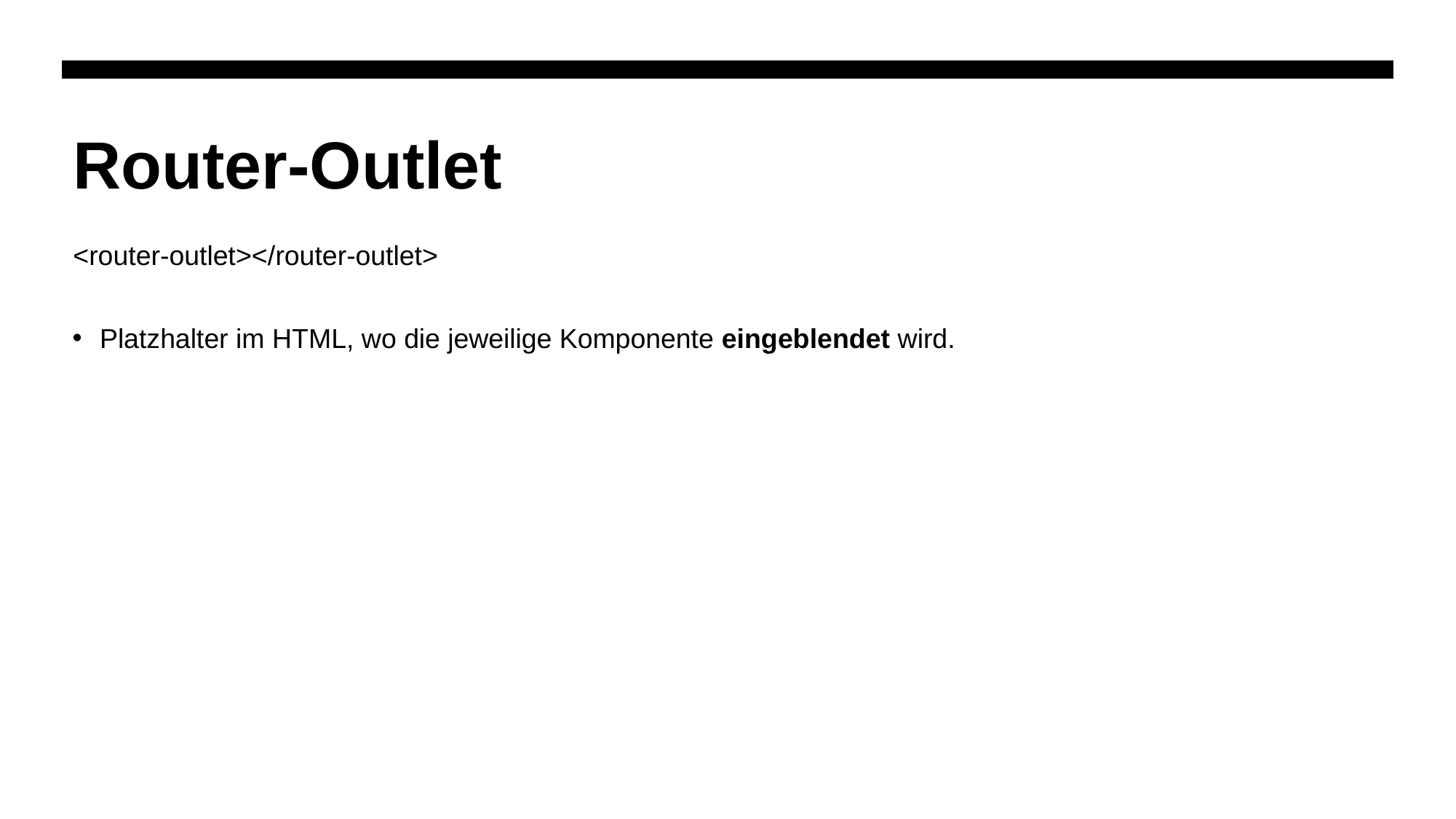

# Router-Outlet
<router-outlet></router-outlet>
Platzhalter im HTML, wo die jeweilige Komponente eingeblendet wird.